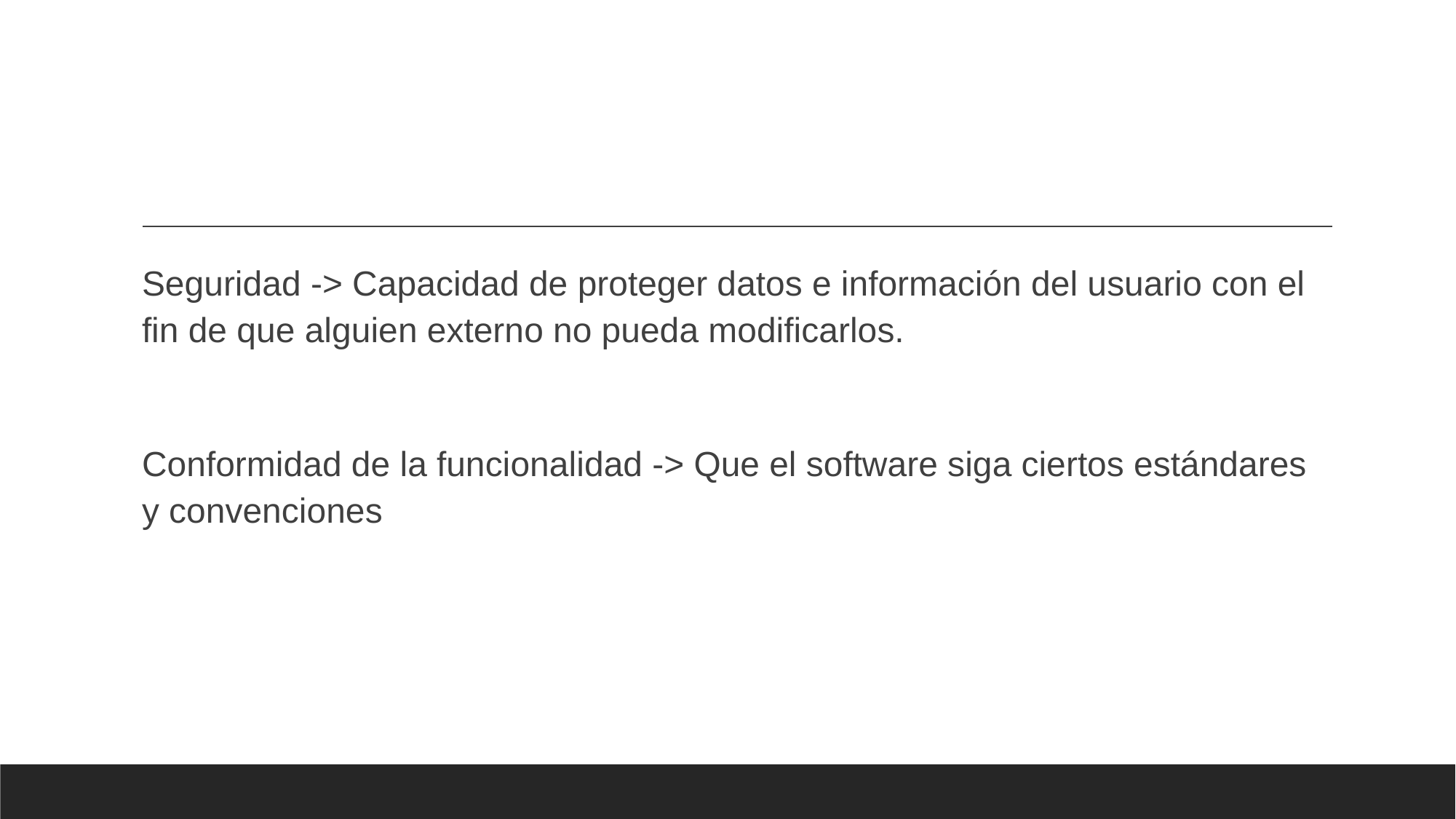

Seguridad -> Capacidad de proteger datos e información del usuario con el fin de que alguien externo no pueda modificarlos.

Conformidad de la funcionalidad -> Que el software siga ciertos estándares y convenciones